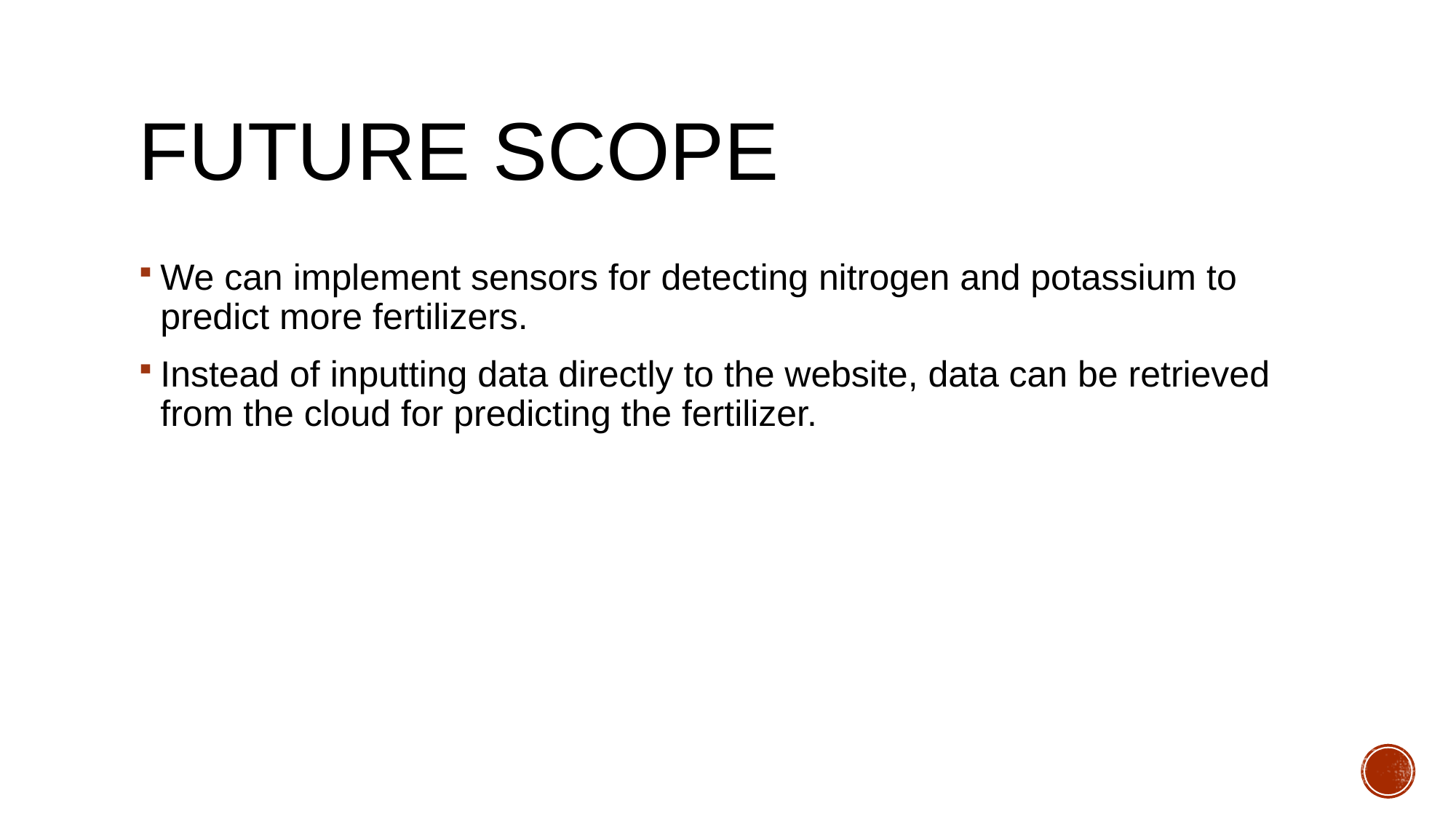

# Future scope
We can implement sensors for detecting nitrogen and potassium to predict more fertilizers.
Instead of inputting data directly to the website, data can be retrieved from the cloud for predicting the fertilizer.